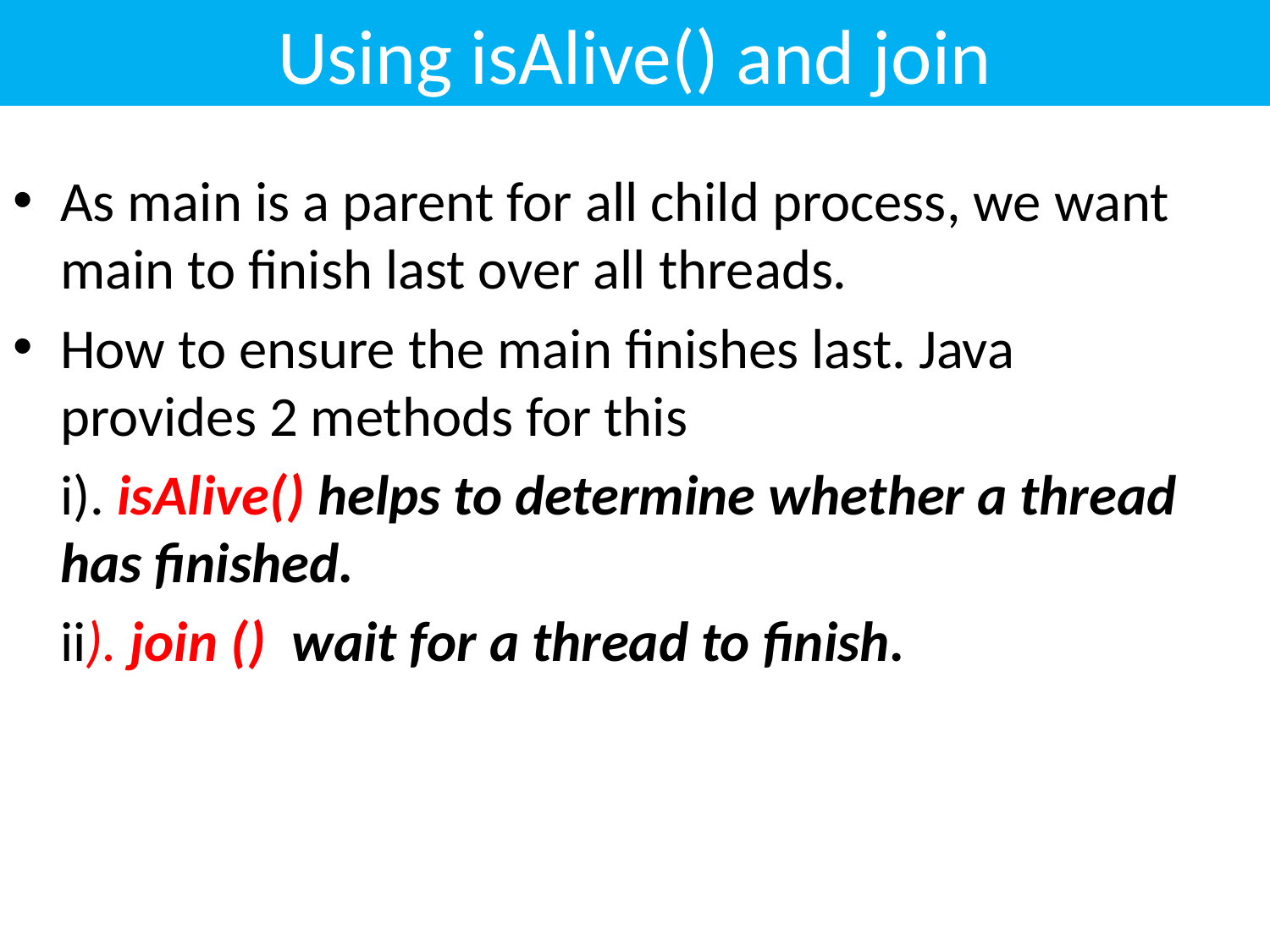

# Using isAlive() and join
As main is a parent for all child process, we want main to finish last over all threads.
How to ensure the main finishes last. Java provides 2 methods for this
	i). isAlive() helps to determine whether a thread has finished.
	ii). join ()  wait for a thread to finish.